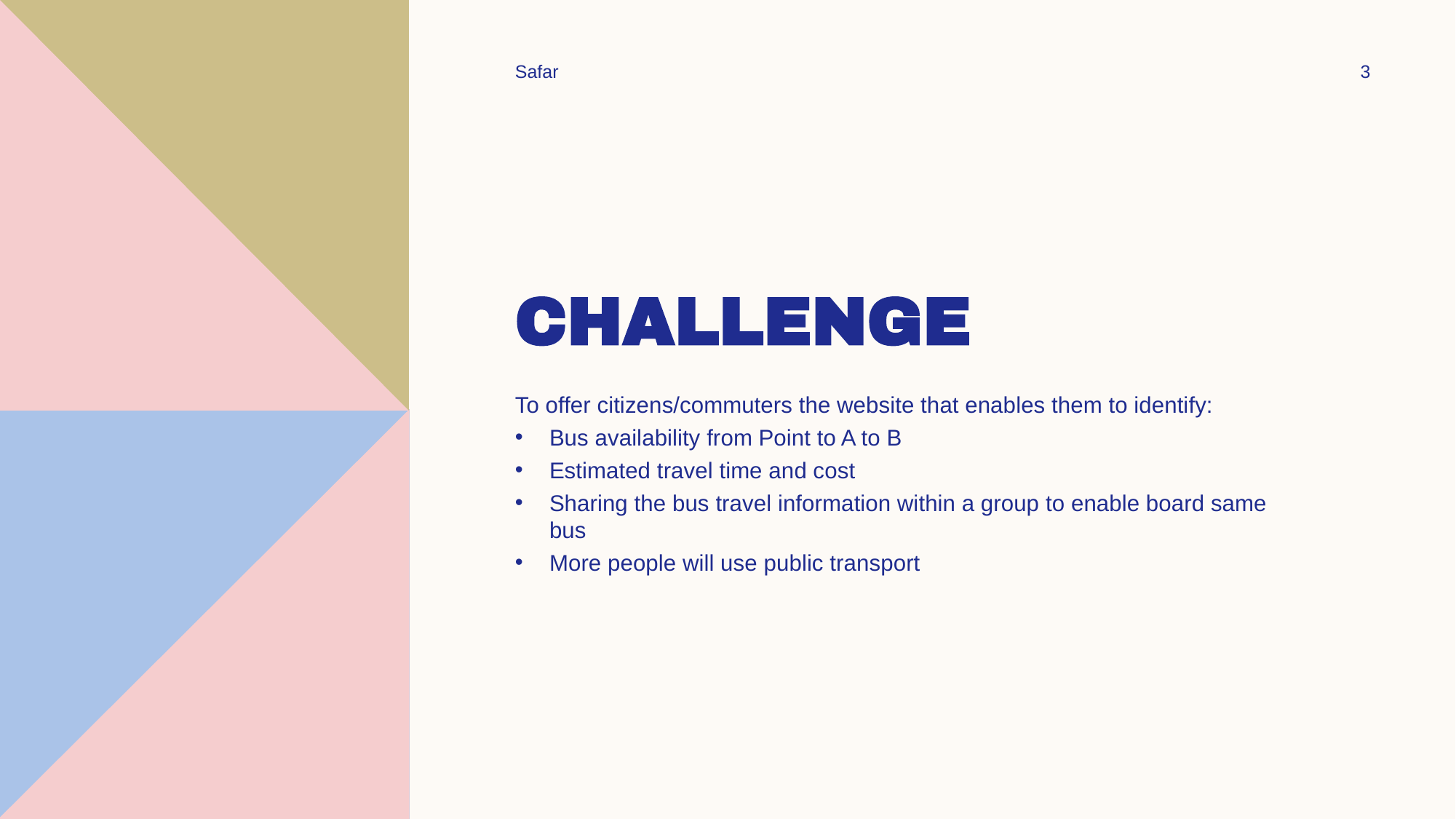

Safar
3
# Challenge
To offer citizens/commuters the website that enables them to identify:
Bus availability from Point to A to B
Estimated travel time and cost
Sharing the bus travel information within a group to enable board same bus
More people will use public transport